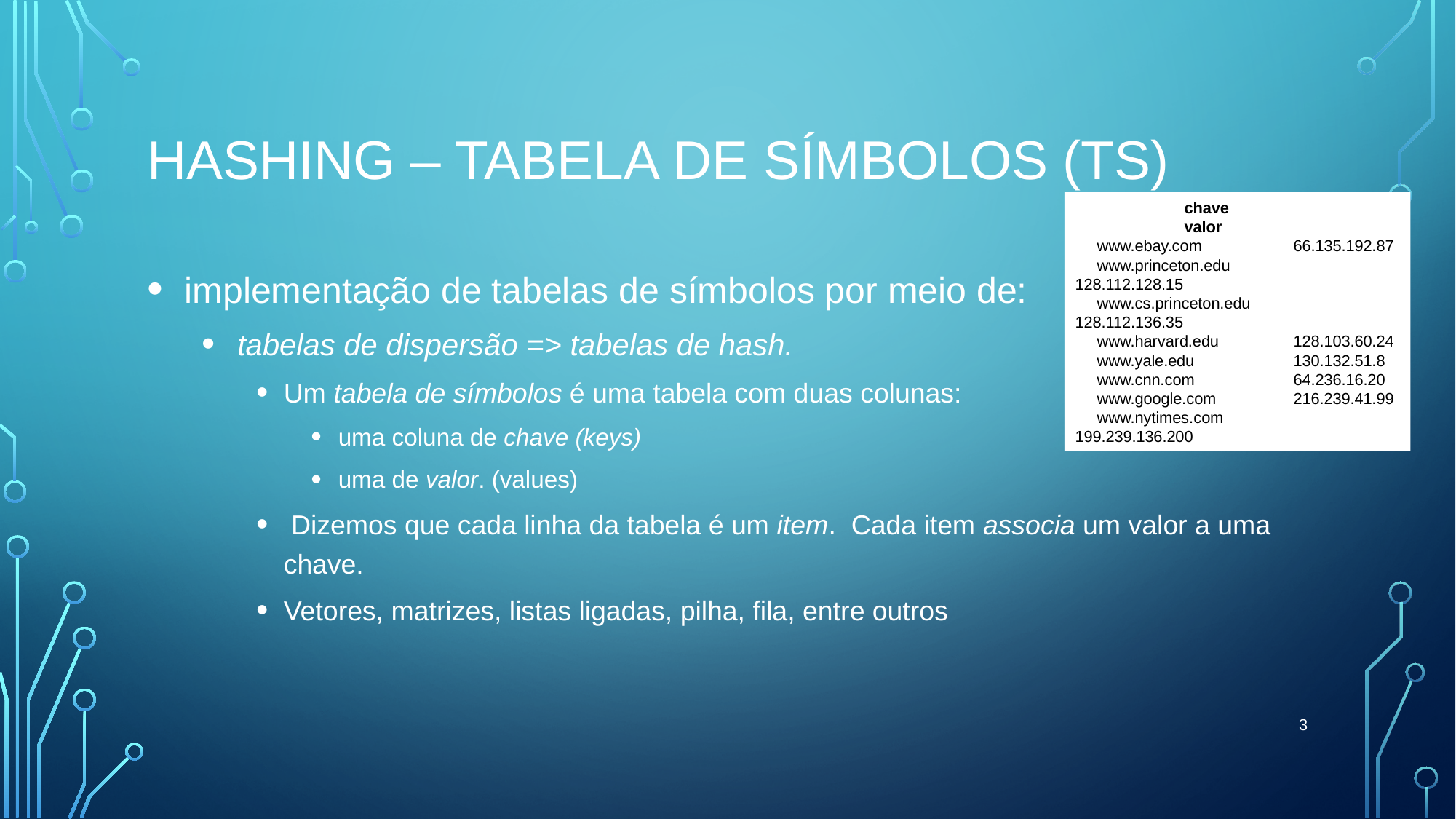

# HASHING – Tabela de símbolos (TS)
	chave         		valor
     www.ebay.com         	66.135.192.87
     www.princeton.edu    	128.112.128.15
     www.cs.princeton.edu 	128.112.136.35
     www.harvard.edu      	128.103.60.24
     www.yale.edu         	130.132.51.8
     www.cnn.com          	64.236.16.20
     www.google.com       	216.239.41.99
     www.nytimes.com      	199.239.136.200
 implementação de tabelas de símbolos por meio de:
 tabelas de dispersão => tabelas de hash.
Um tabela de símbolos é uma tabela com duas colunas:
uma coluna de chave (keys)
uma de valor. (values)
 Dizemos que cada linha da tabela é um item.  Cada item associa um valor a uma chave.
Vetores, matrizes, listas ligadas, pilha, fila, entre outros
3